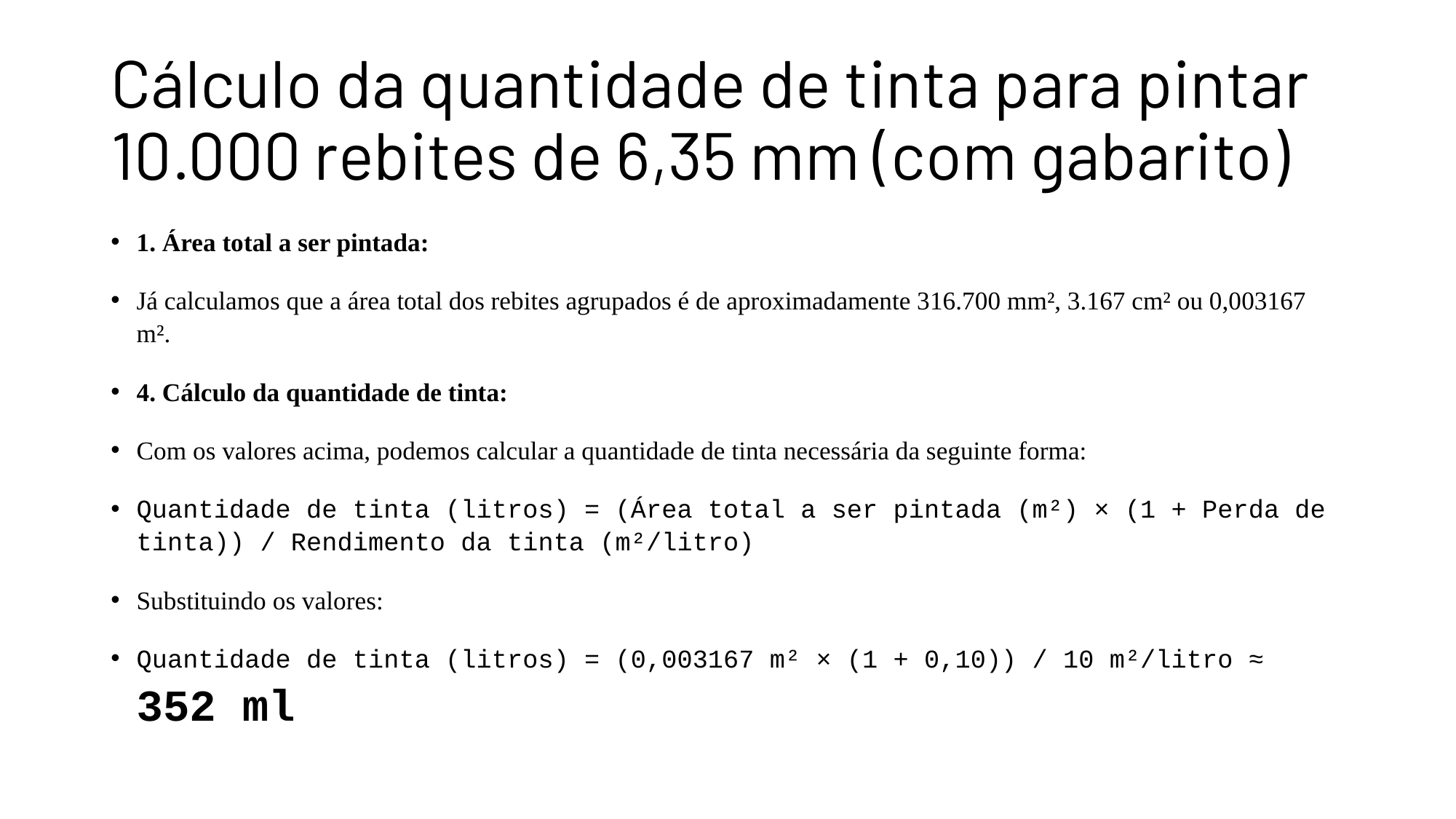

# Cálculo da quantidade de tinta para pintar 10.000 rebites de 6,35 mm (com gabarito)
1. Área total a ser pintada:
Já calculamos que a área total dos rebites agrupados é de aproximadamente 316.700 mm², 3.167 cm² ou 0,003167 m².
4. Cálculo da quantidade de tinta:
Com os valores acima, podemos calcular a quantidade de tinta necessária da seguinte forma:
Quantidade de tinta (litros) = (Área total a ser pintada (m²) × (1 + Perda de tinta)) / Rendimento da tinta (m²/litro)
Substituindo os valores:
Quantidade de tinta (litros) = (0,003167 m² × (1 + 0,10)) / 10 m²/litro ≈ 352 ml